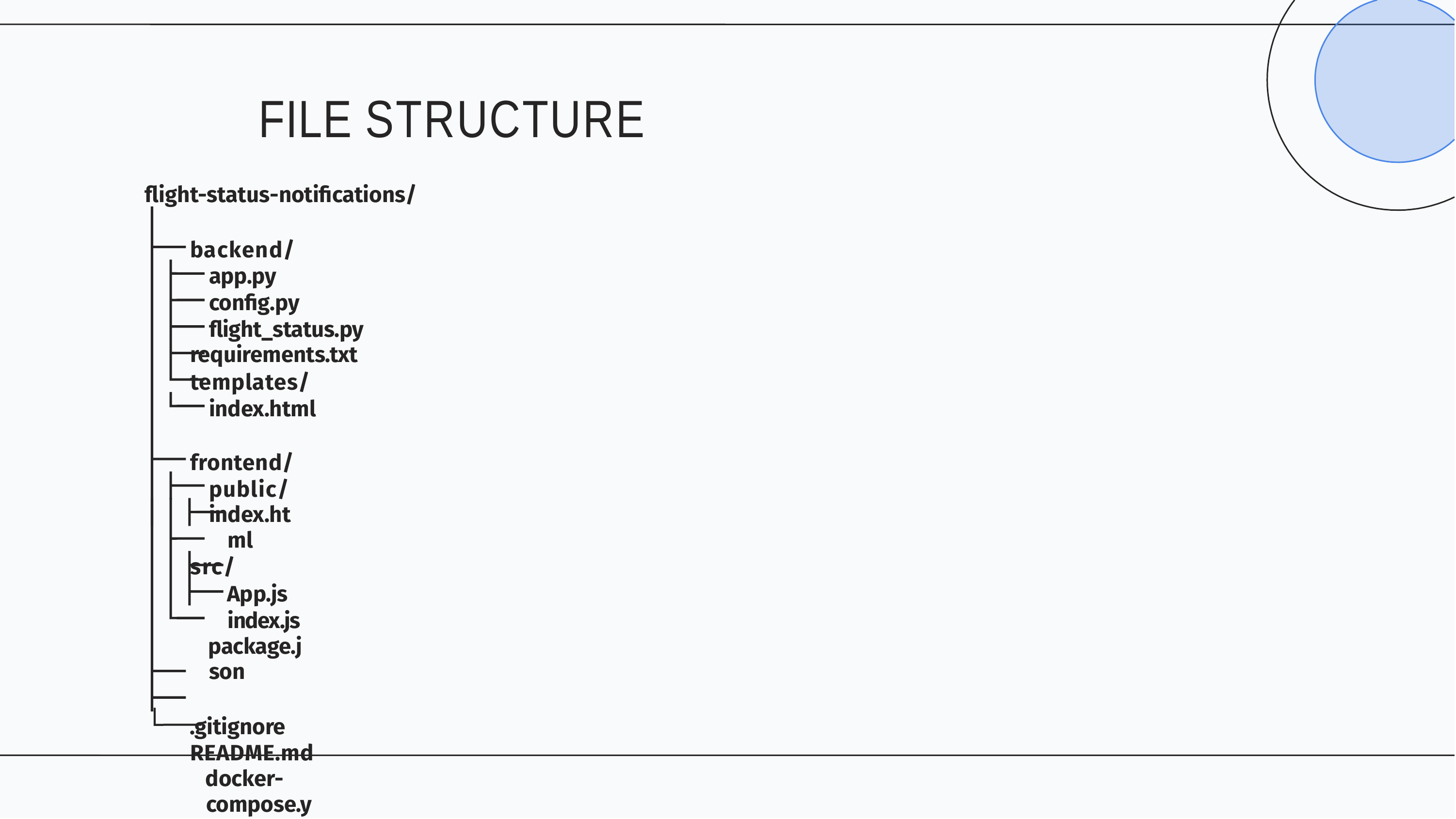

# FILE STRUCTURE
flight-status-notifications/

backend/ app.py config.py flight_status.py
requirements.txt
templates/ index.html

frontend/ public/
index.html
src/
App.js index.js
package.json

.gitignore README.md
docker-compose.yml